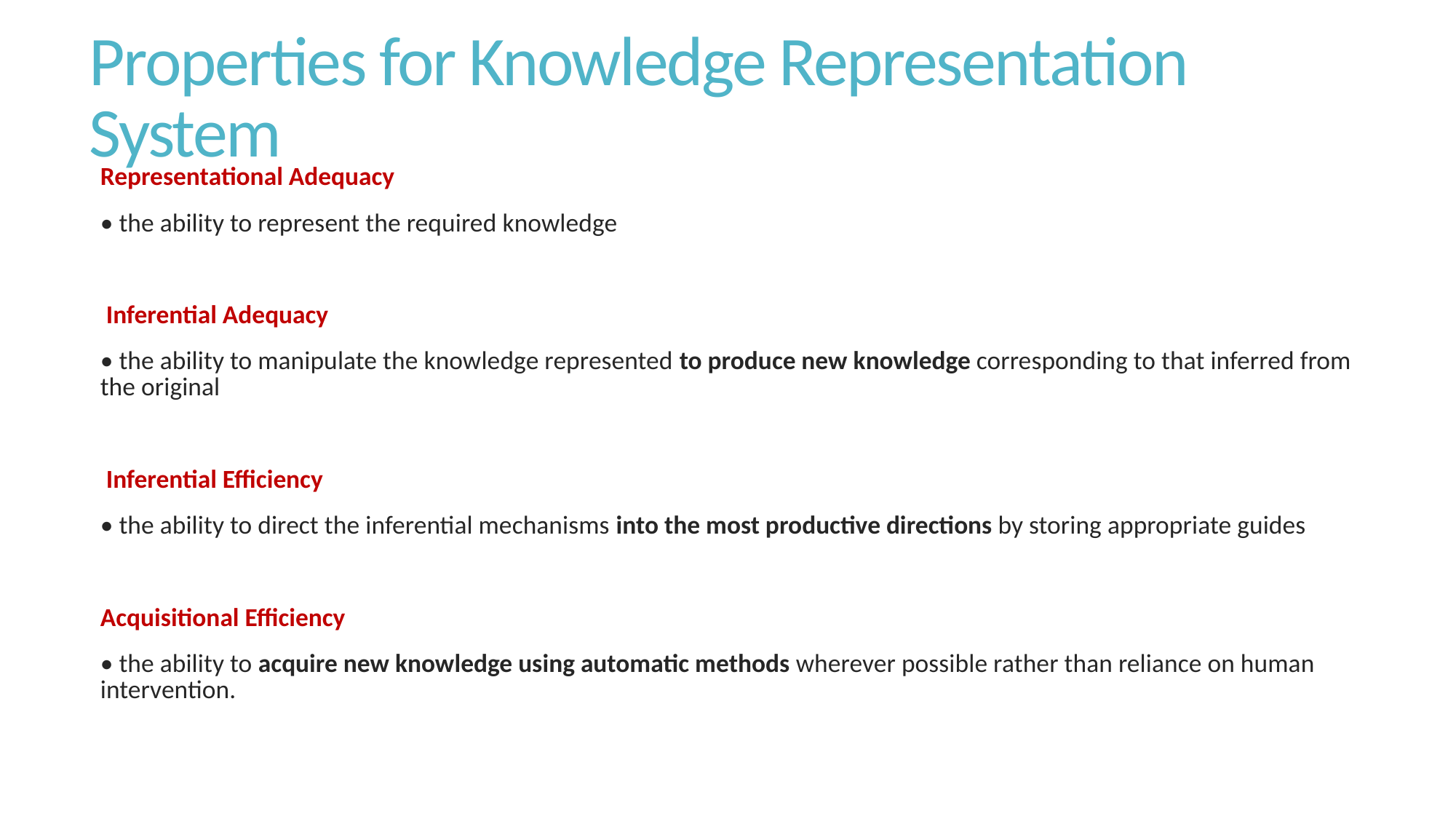

# Properties for Knowledge Representation System
Representational Adequacy
• the ability to represent the required knowledge

 Inferential Adequacy
• the ability to manipulate the knowledge represented to produce new knowledge corresponding to that inferred from the original

 Inferential Efficiency
• the ability to direct the inferential mechanisms into the most productive directions by storing appropriate guides

Acquisitional Efficiency
• the ability to acquire new knowledge using automatic methods wherever possible rather than reliance on human intervention.